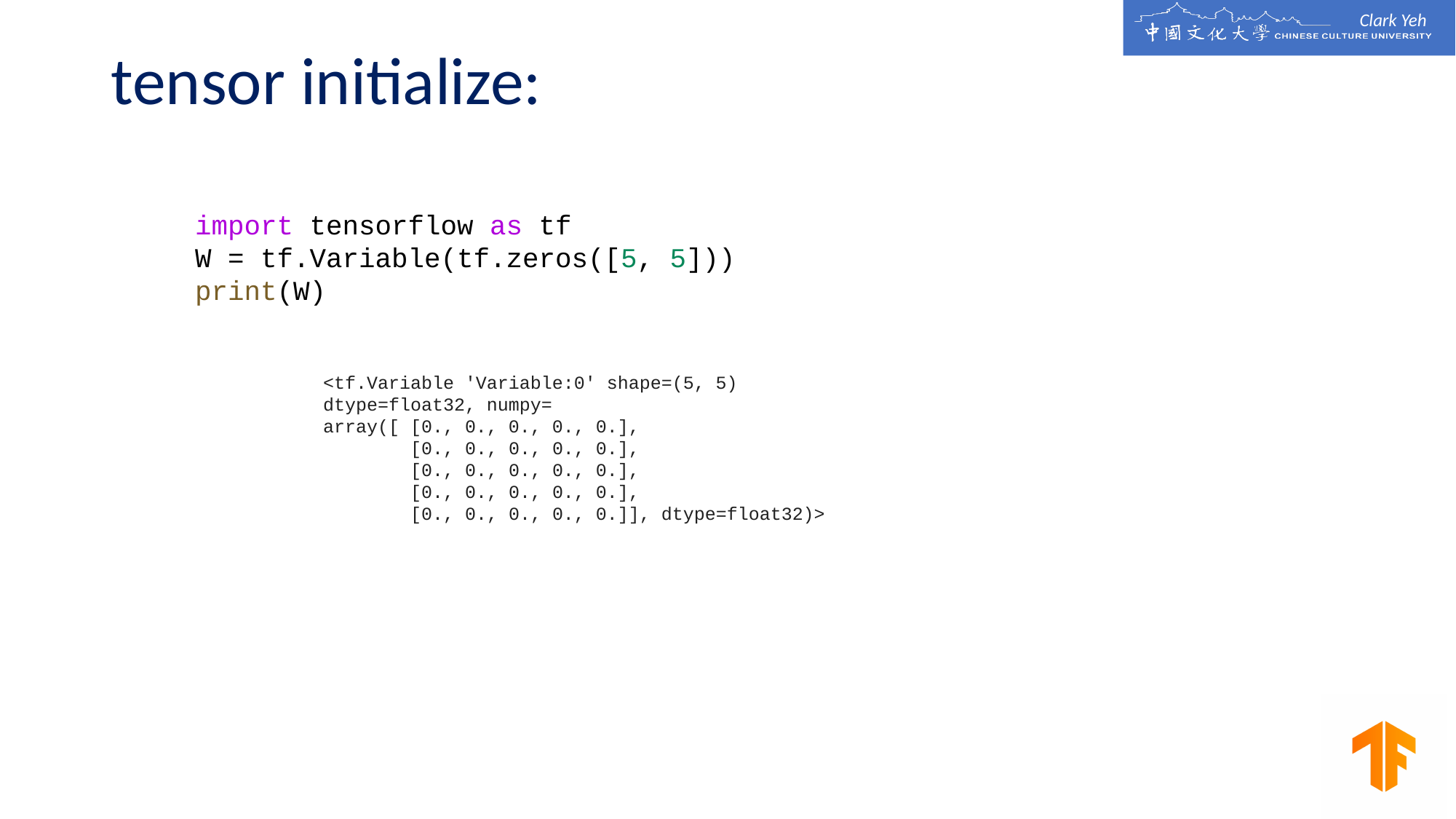

# tensor initialize:
import tensorflow as tf
W = tf.Variable(tf.zeros([5, 5]))
print(W)
<tf.Variable 'Variable:0' shape=(5, 5) dtype=float32, numpy=
array([ [0., 0., 0., 0., 0.],
        [0., 0., 0., 0., 0.],
        [0., 0., 0., 0., 0.],
        [0., 0., 0., 0., 0.],
        [0., 0., 0., 0., 0.]], dtype=float32)>